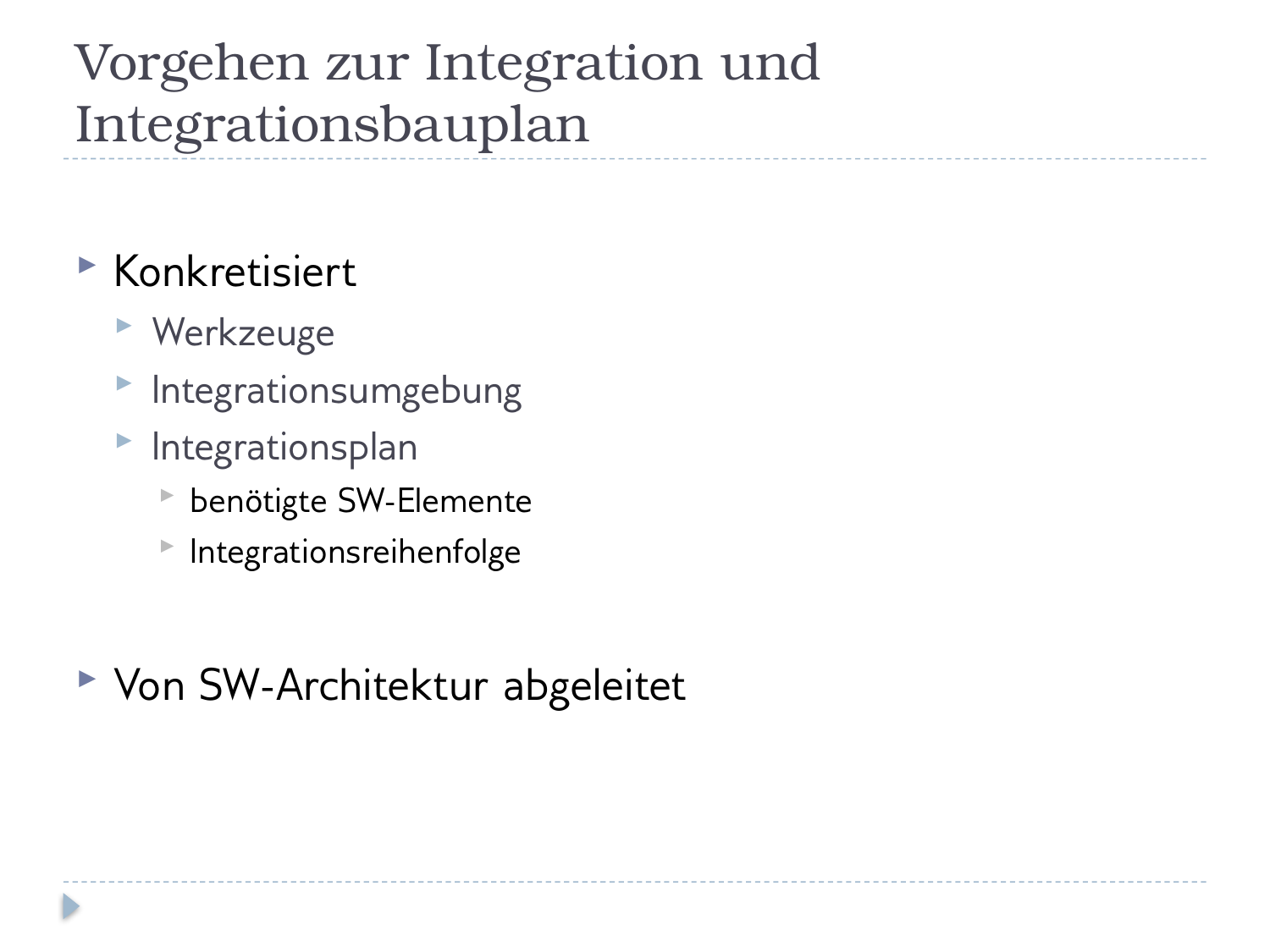

# Vorgehen zur Integration und Integrationsbauplan

Konkretisiert
Werkzeuge
Integrationsumgebung
Integrationsplan
benötigte SW-Elemente
Integrationsreihenfolge

Von SW-Architektur abgeleitet